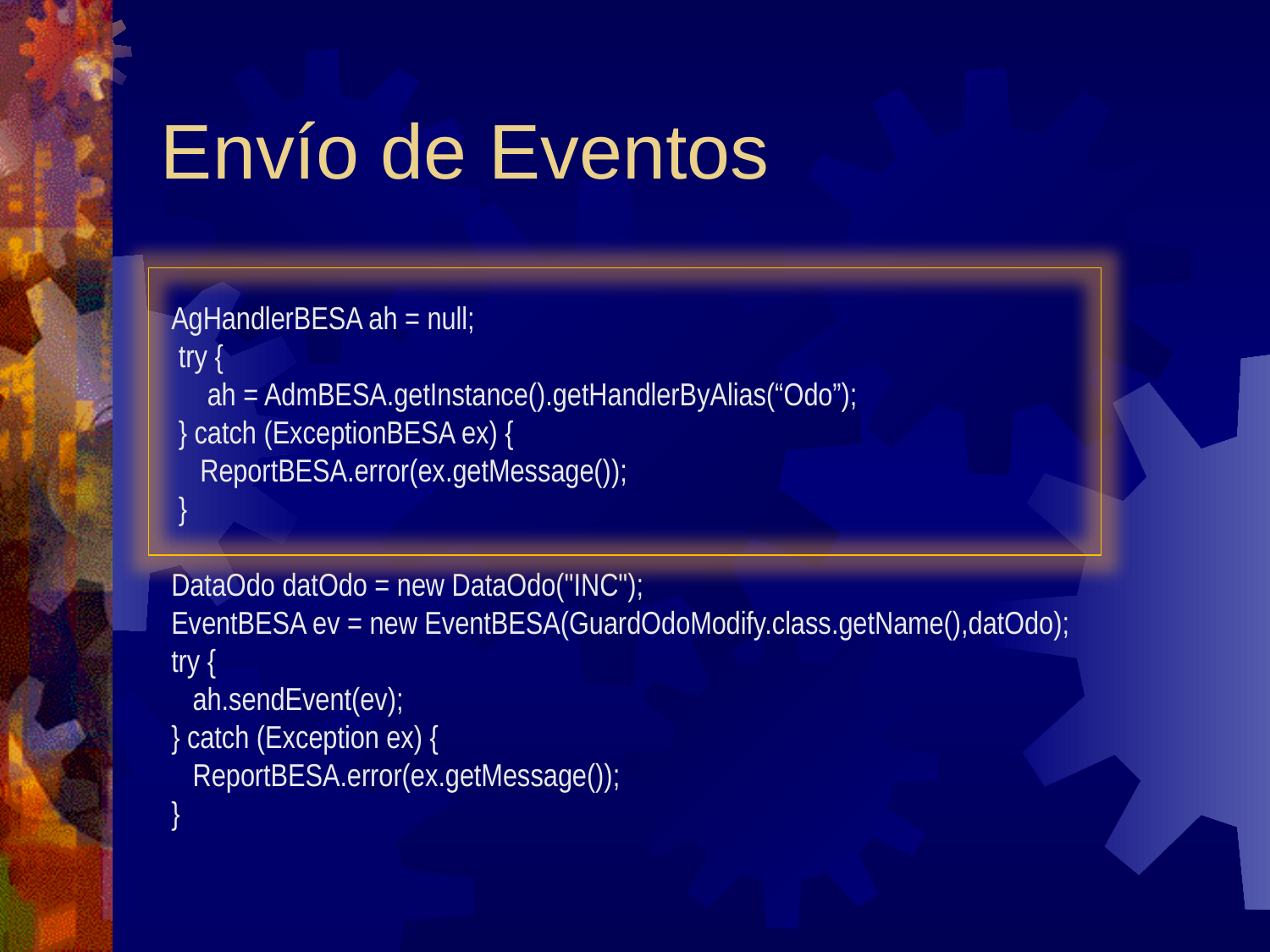

# Envío de Eventos

AgHandlerBESA ah = null;
 try {
     ah = AdmBESA.getInstance().getHandlerByAlias(“Odo”);
 } catch (ExceptionBESA ex) {
    ReportBESA.error(ex.getMessage());
 }

DataOdo datOdo = new DataOdo("INC");
EventBESA ev = new EventBESA(GuardOdoModify.class.getName(),datOdo);
try {
   ah.sendEvent(ev);
} catch (Exception ex) {
   ReportBESA.error(ex.getMessage());
}